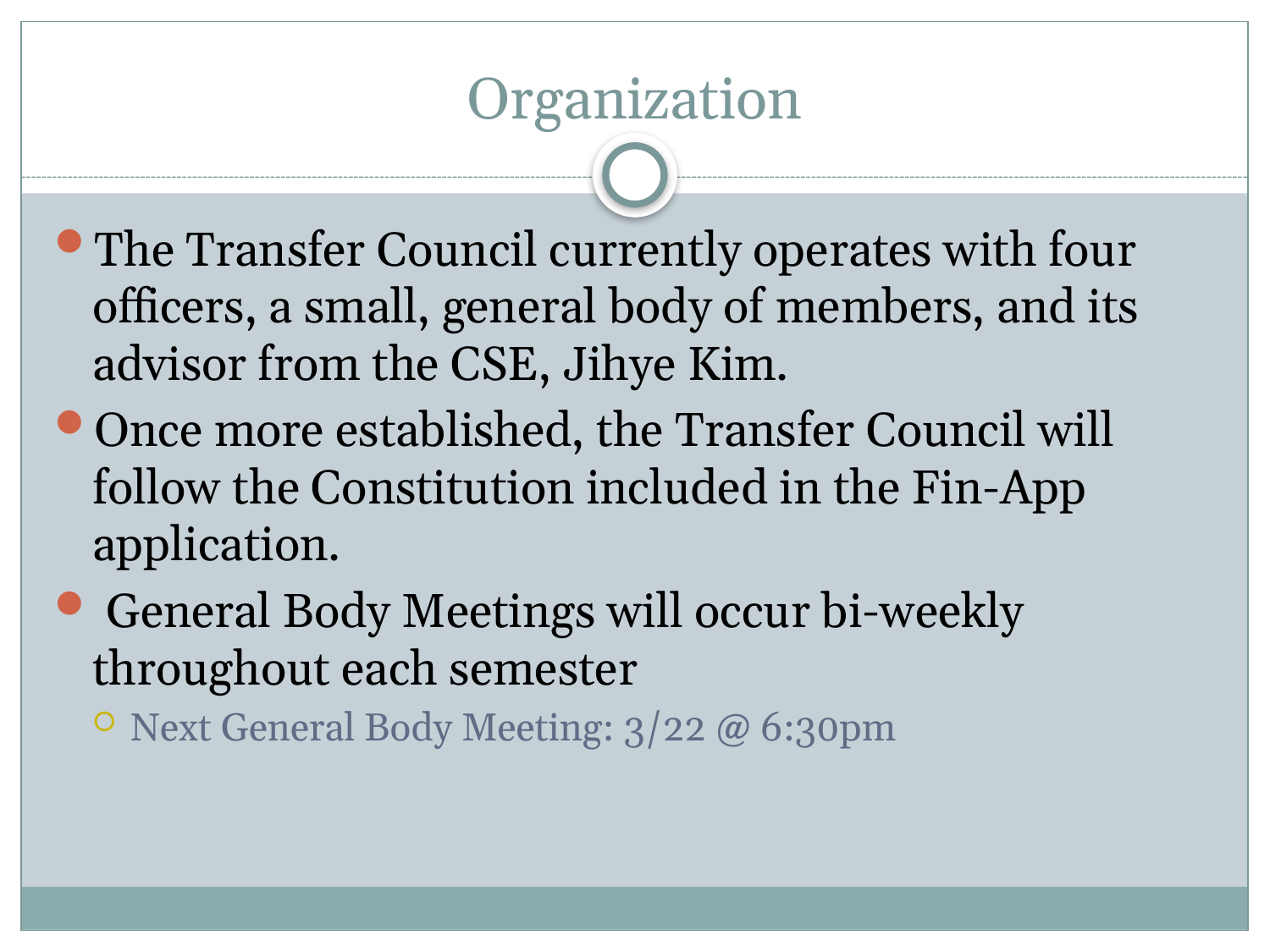

# Organization
The Transfer Council currently operates with four officers, a small, general body of members, and its advisor from the CSE, Jihye Kim.
Once more established, the Transfer Council will follow the Constitution included in the Fin-App application.
 General Body Meetings will occur bi-weekly throughout each semester
Next General Body Meeting: 3/22 @ 6:30pm